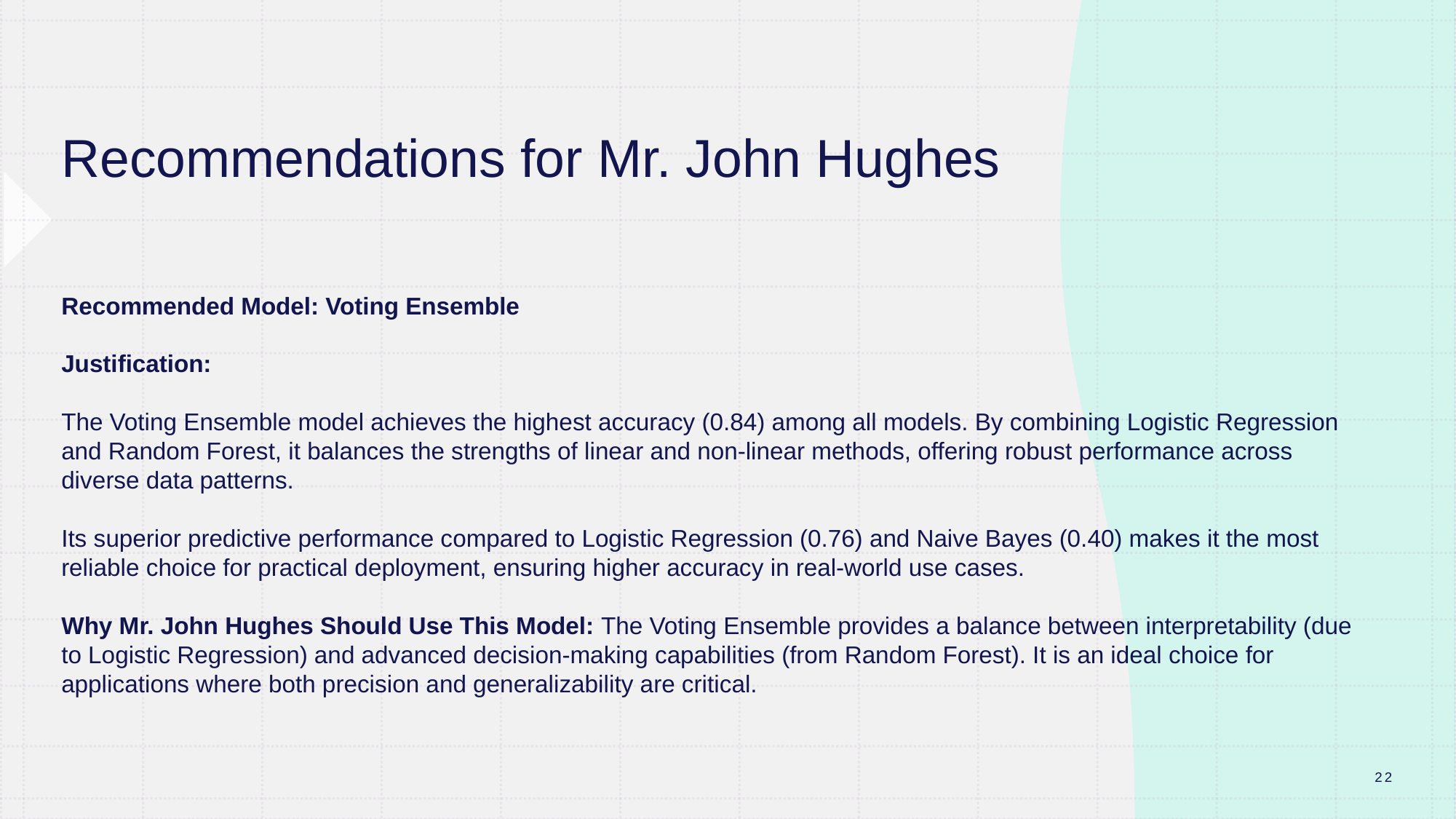

# Recommendations for Mr. John Hughes

Recommended Model: Voting Ensemble
Justification:
The Voting Ensemble model achieves the highest accuracy (0.84) among all models. By combining Logistic Regression and Random Forest, it balances the strengths of linear and non-linear methods, offering robust performance across diverse data patterns.
Its superior predictive performance compared to Logistic Regression (0.76) and Naive Bayes (0.40) makes it the most reliable choice for practical deployment, ensuring higher accuracy in real-world use cases.
Why Mr. John Hughes Should Use This Model: The Voting Ensemble provides a balance between interpretability (due to Logistic Regression) and advanced decision-making capabilities (from Random Forest). It is an ideal choice for applications where both precision and generalizability are critical.

22